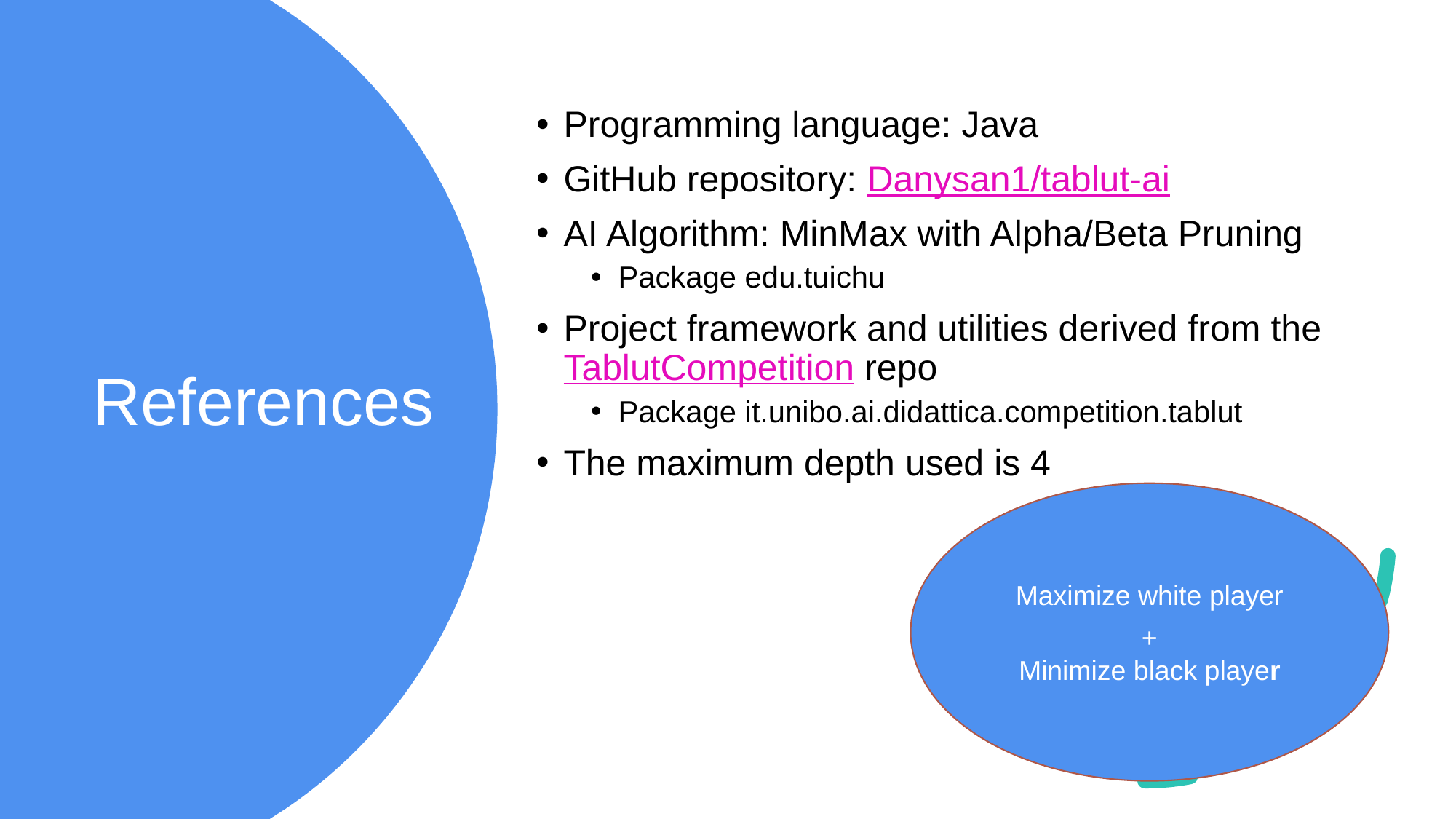

Programming language: Java
GitHub repository: Danysan1/tablut-ai
AI Algorithm: MinMax with Alpha/Beta Pruning
Package edu.tuichu
Project framework and utilities derived from the TablutCompetition repo
Package it.unibo.ai.didattica.competition.tablut
The maximum depth used is 4
# References

Maximize white player
+
Minimize black player